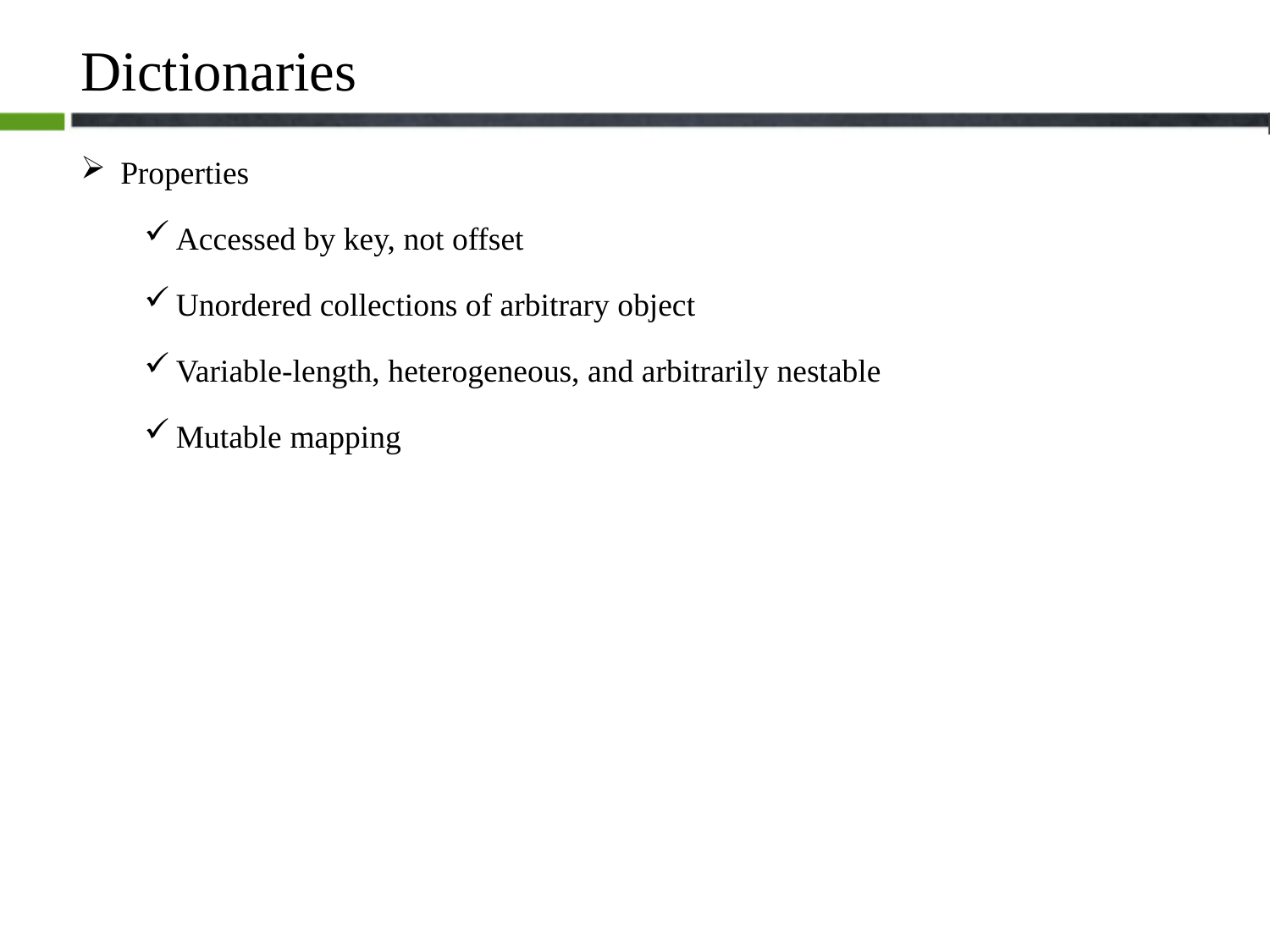

# Dictionaries
 Properties
Accessed by key, not offset
Unordered collections of arbitrary object
Variable-length, heterogeneous, and arbitrarily nestable
Mutable mapping